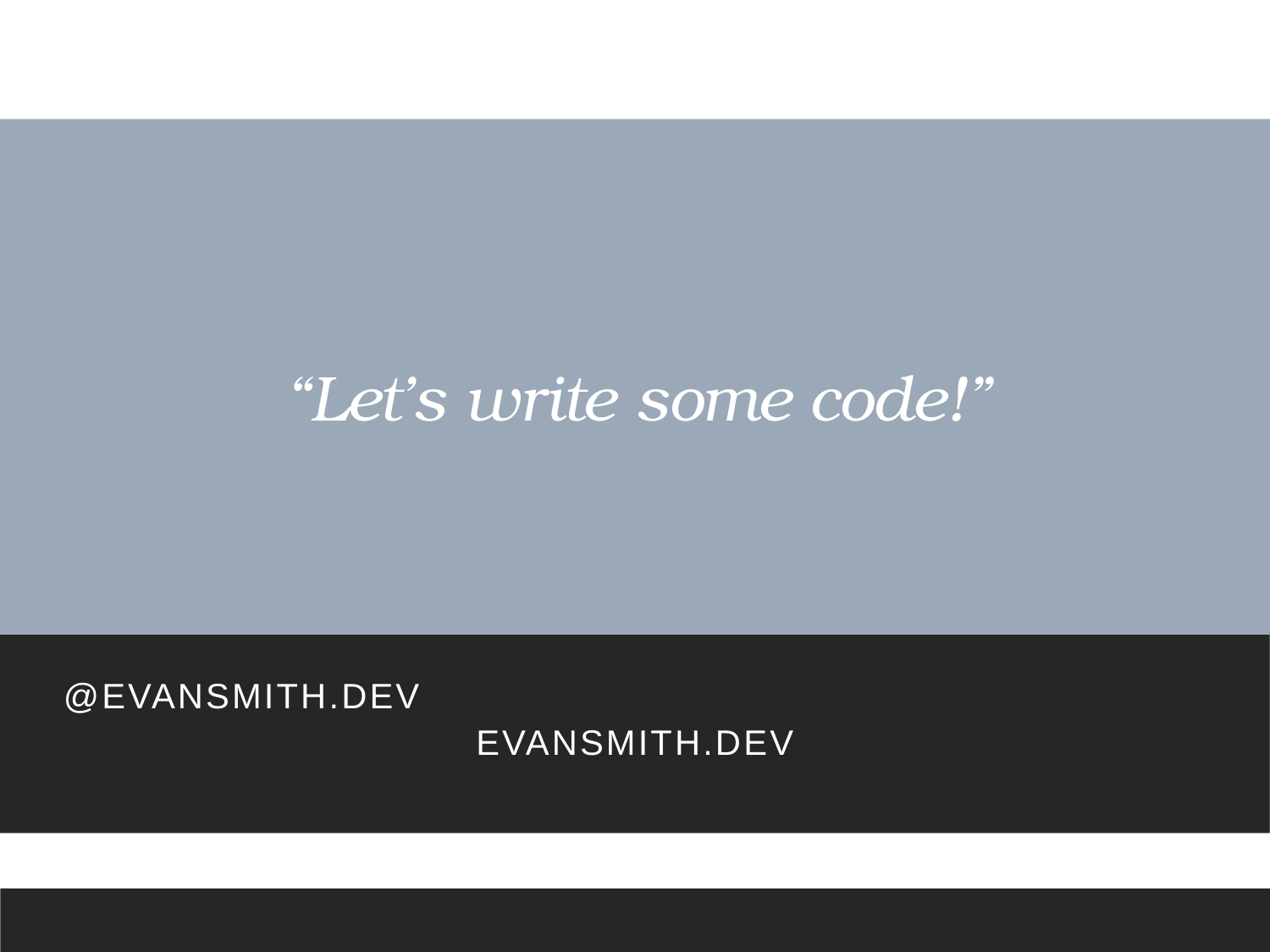

# “Let’s write some code!”

@evansmith.dev							Evansmith.dev